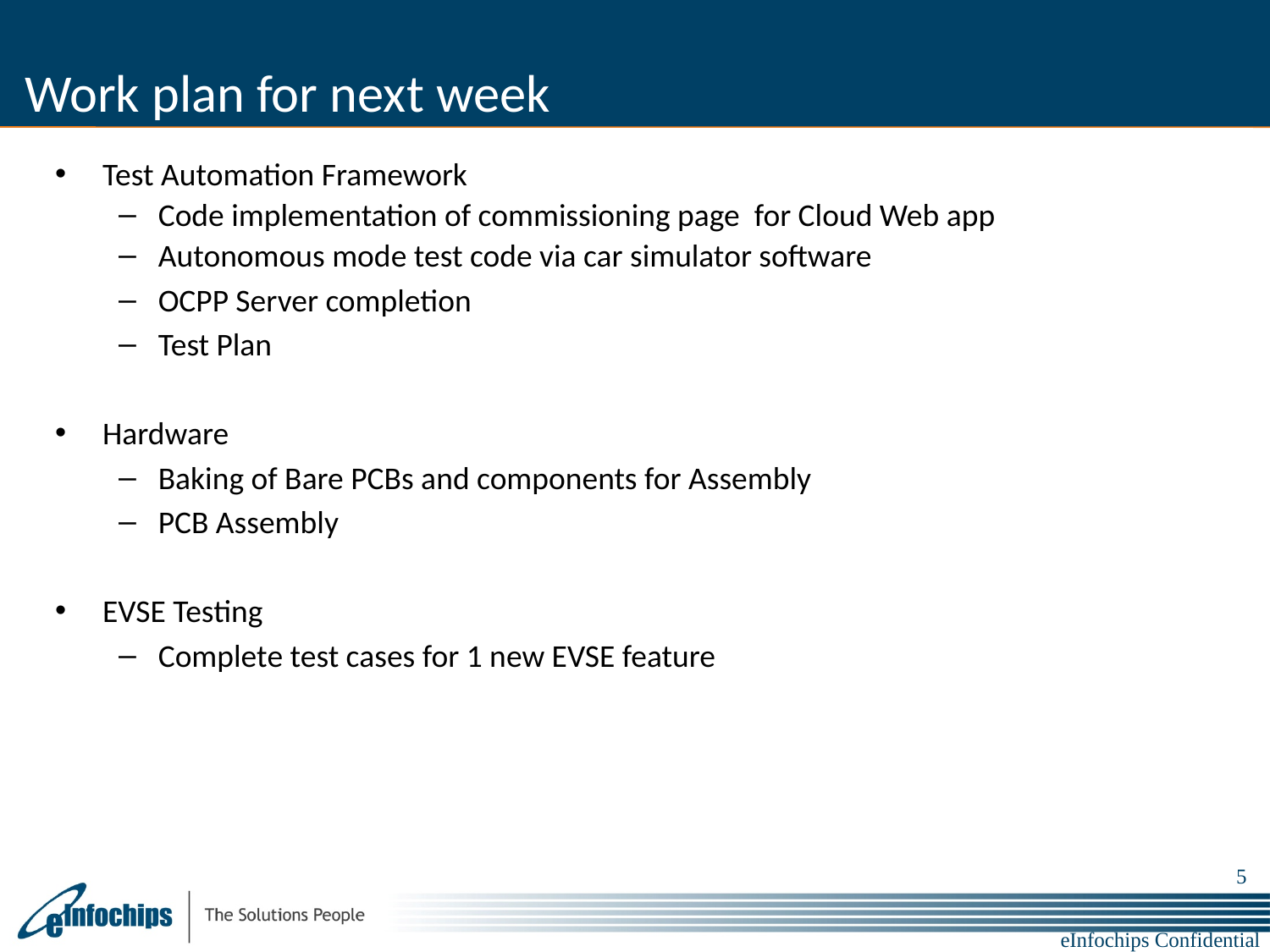

# Work plan for next week
Test Automation Framework
Code implementation of commissioning page  for Cloud Web app
Autonomous mode test code via car simulator software
OCPP Server completion
Test Plan

Hardware
Baking of Bare PCBs and components for Assembly
PCB Assembly

EVSE Testing
Complete test cases for 1 new EVSE feature